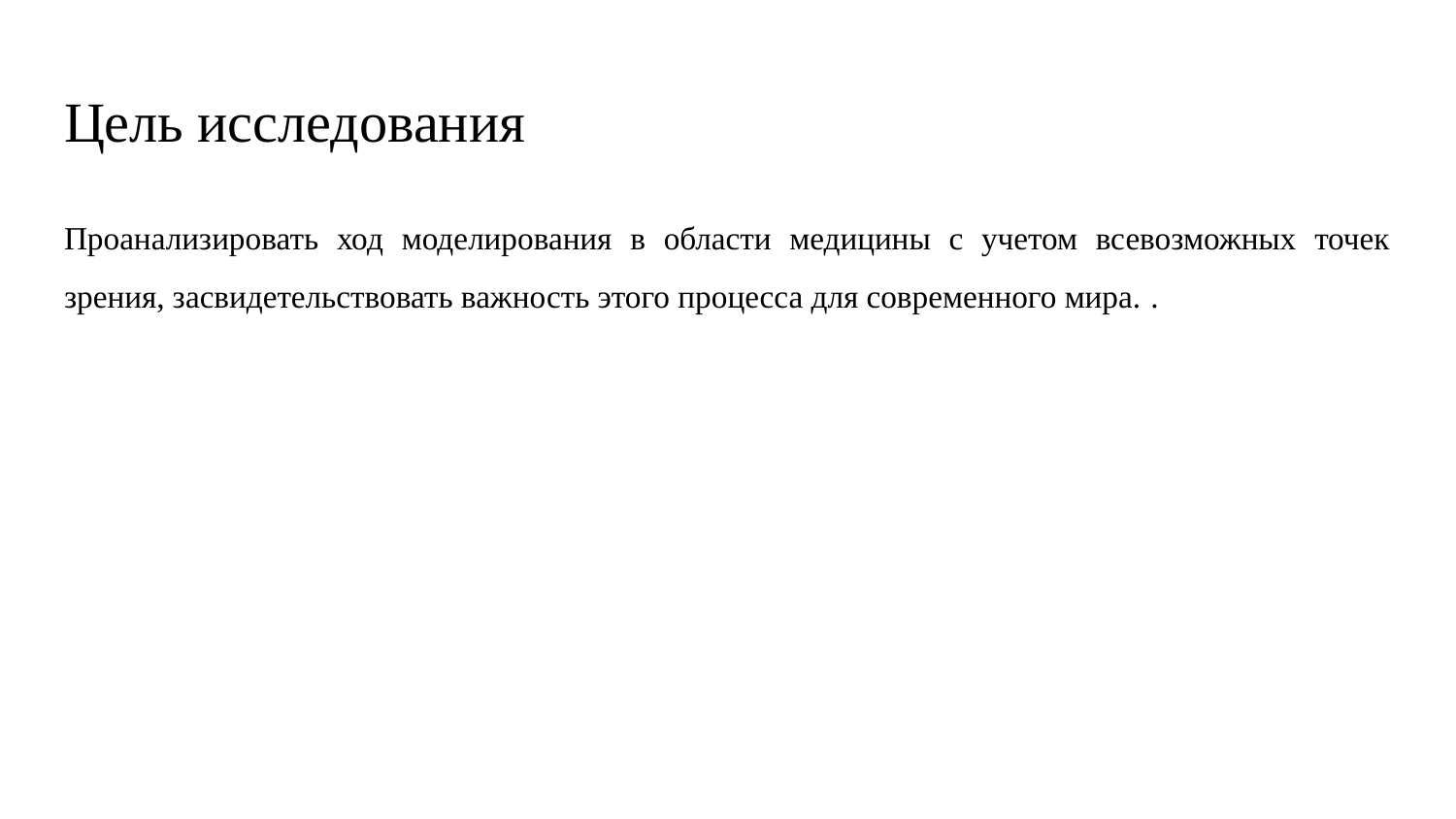

# Цель исследования
Проанализировать ход моделирования в области медицины с учетом всевозможных точек зрения, засвидетельствовать важность этого процесса для современного мира. .